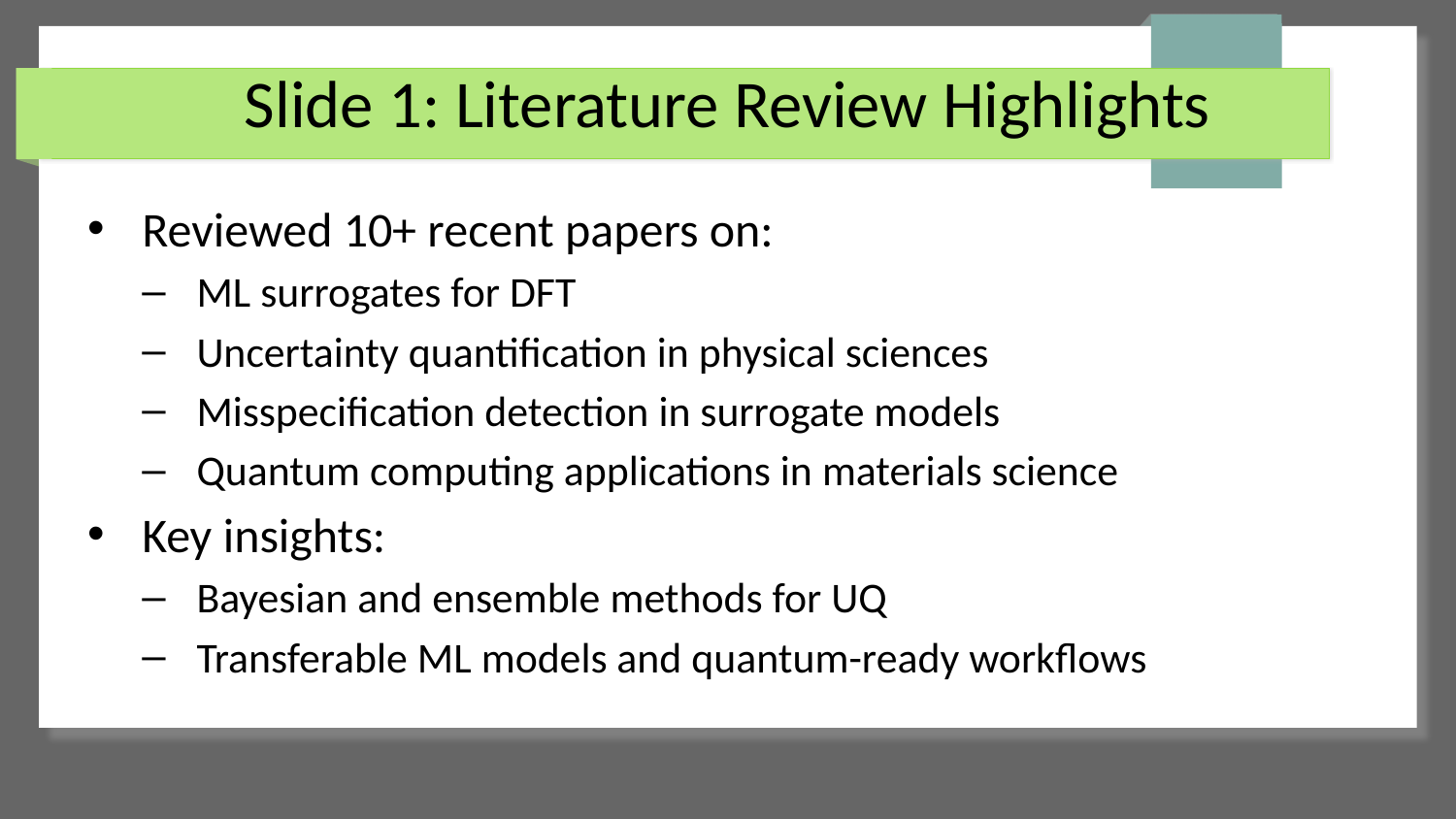

# Slide 1: Literature Review Highlights
Reviewed 10+ recent papers on:
ML surrogates for DFT
Uncertainty quantification in physical sciences
Misspecification detection in surrogate models
Quantum computing applications in materials science
Key insights:
Bayesian and ensemble methods for UQ
Transferable ML models and quantum-ready workflows